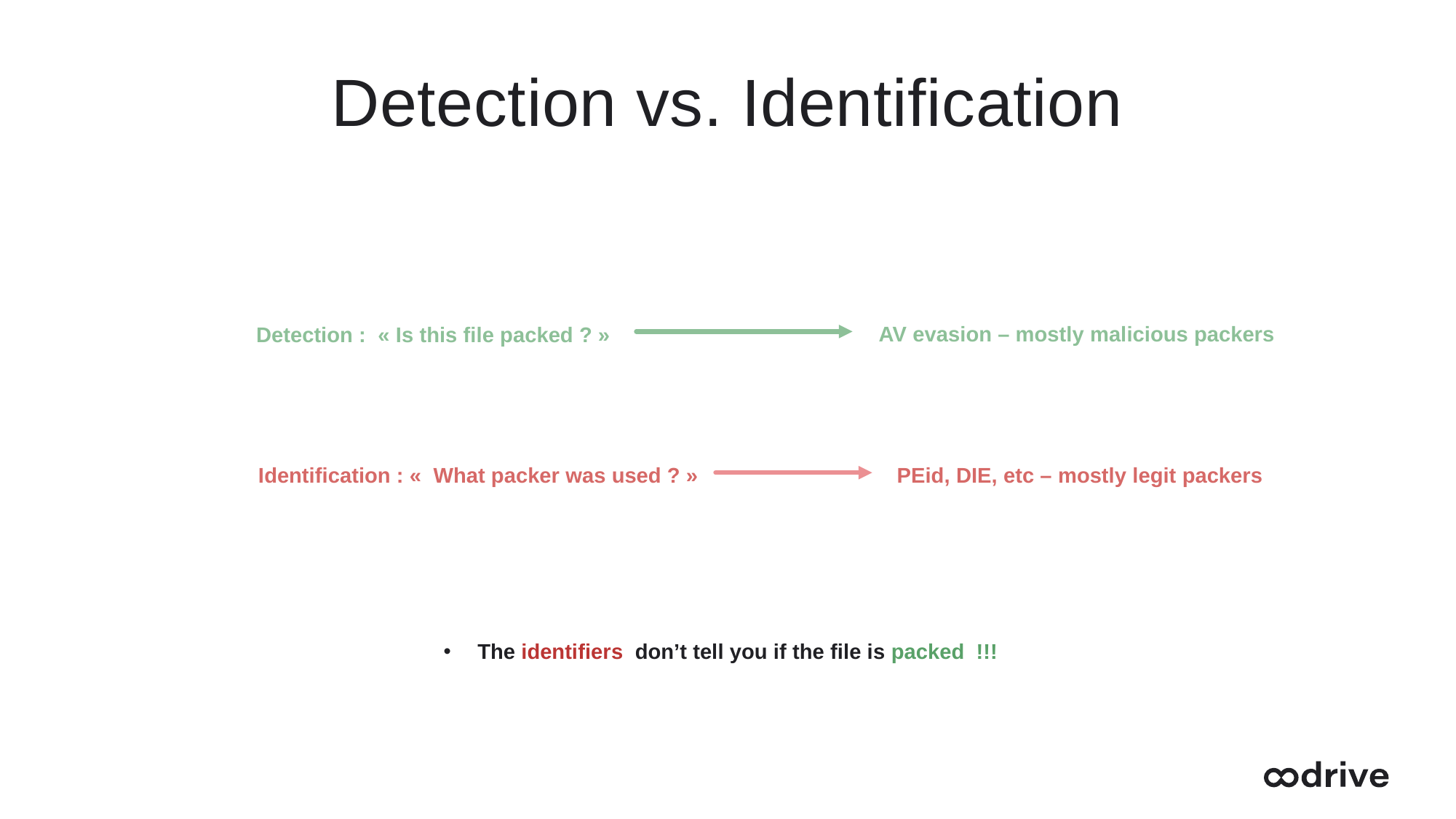

# Detection vs. Identification
AV evasion – mostly malicious packers
Detection :  « Is this file packed ? »
PEid, DIE, etc – mostly legit packers
Identification : «  What packer was used ? »
The identifiers  don’t tell you if the file is packed  !!!